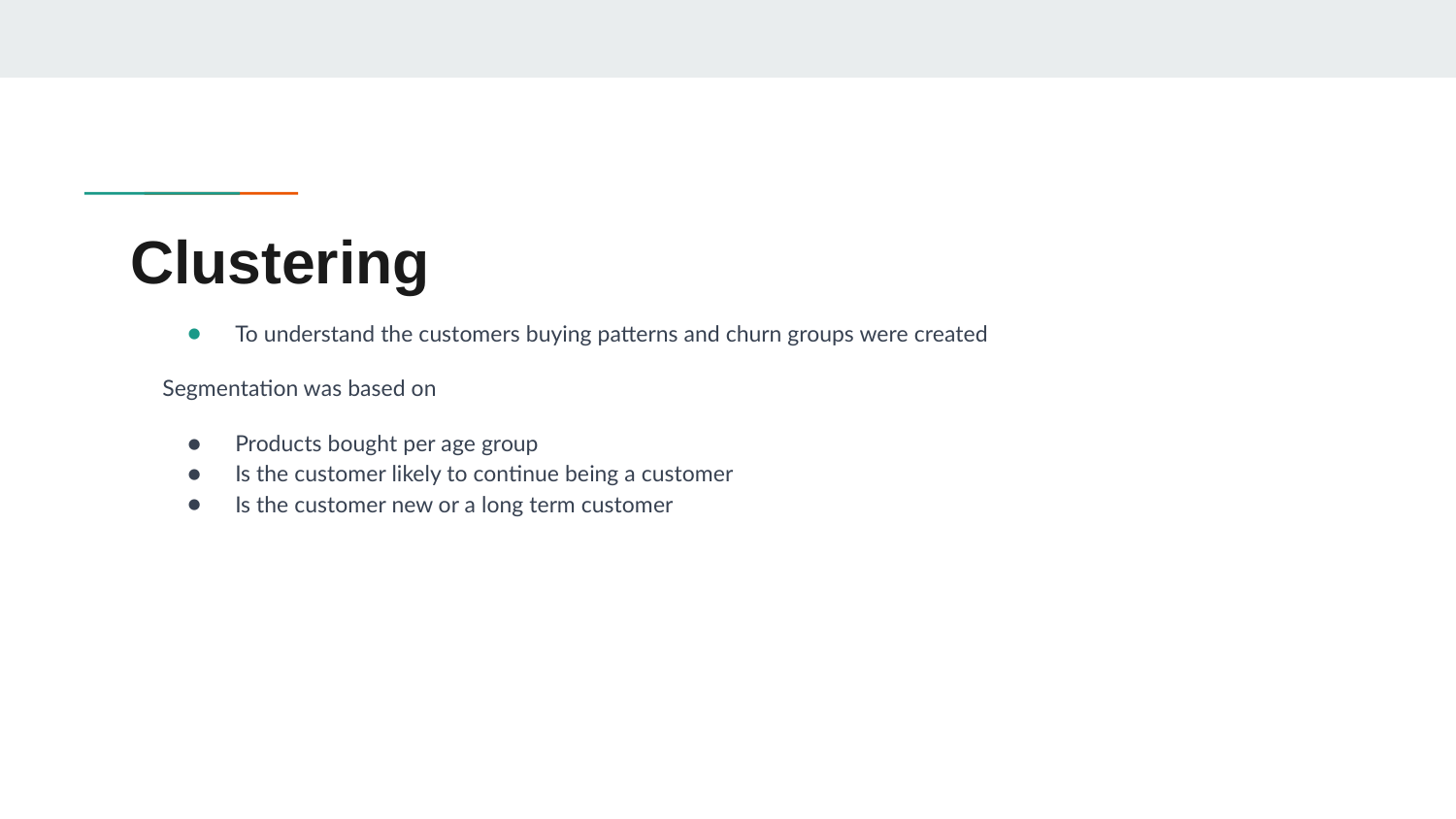

# Clustering
To understand the customers buying patterns and churn groups were created
Segmentation was based on
Products bought per age group
Is the customer likely to continue being a customer
Is the customer new or a long term customer